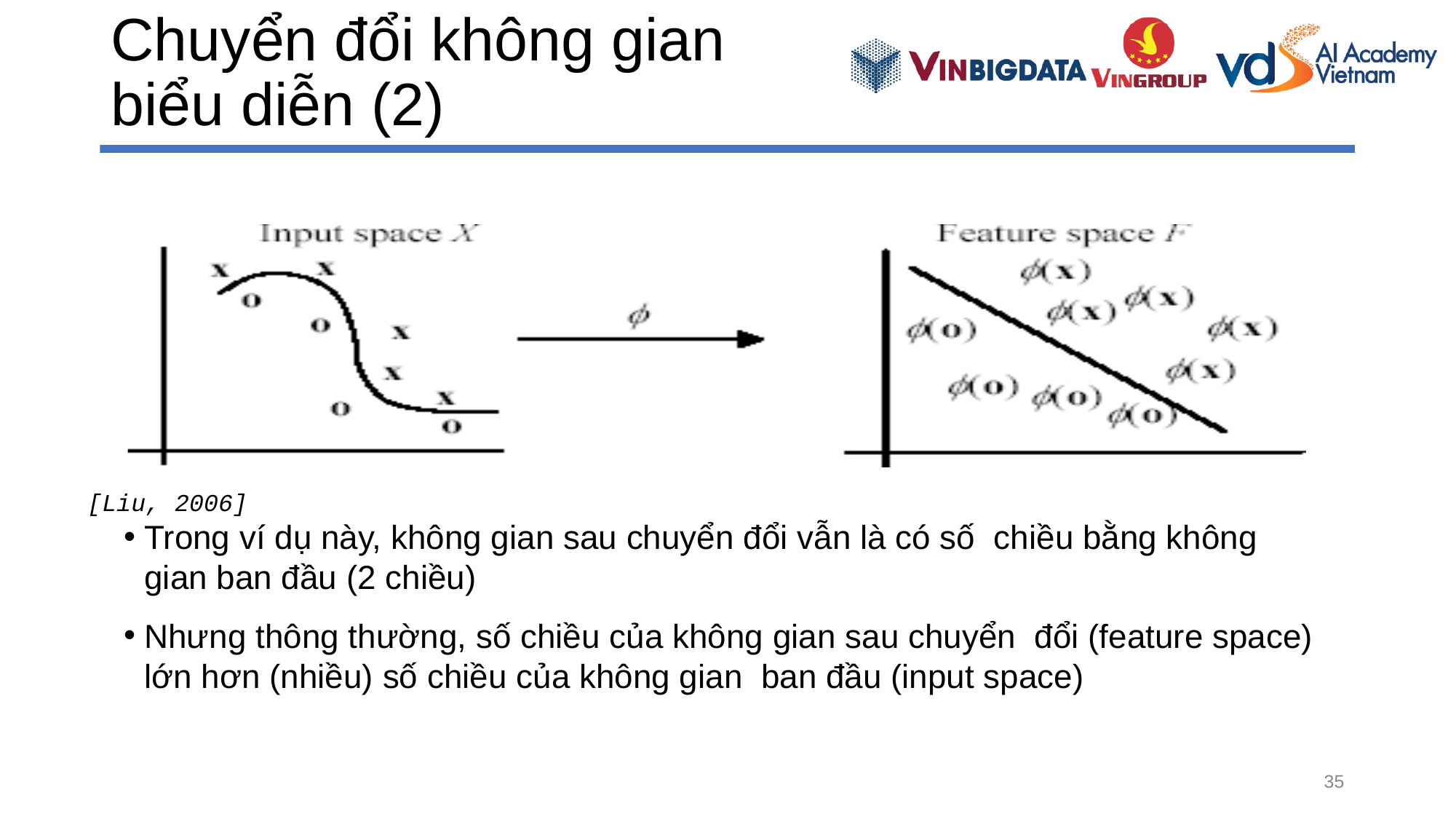

# Chuyển đổi không gian biểu diễn (2)

[Liu, 2006]
Trong ví dụ này, không gian sau chuyển đổi vẫn là có số  chiều bằng không gian ban đầu (2 chiều)
Nhưng thông thường, số chiều của không gian sau chuyển  đổi (feature space) lớn hơn (nhiều) số chiều của không gian  ban đầu (input space)
35